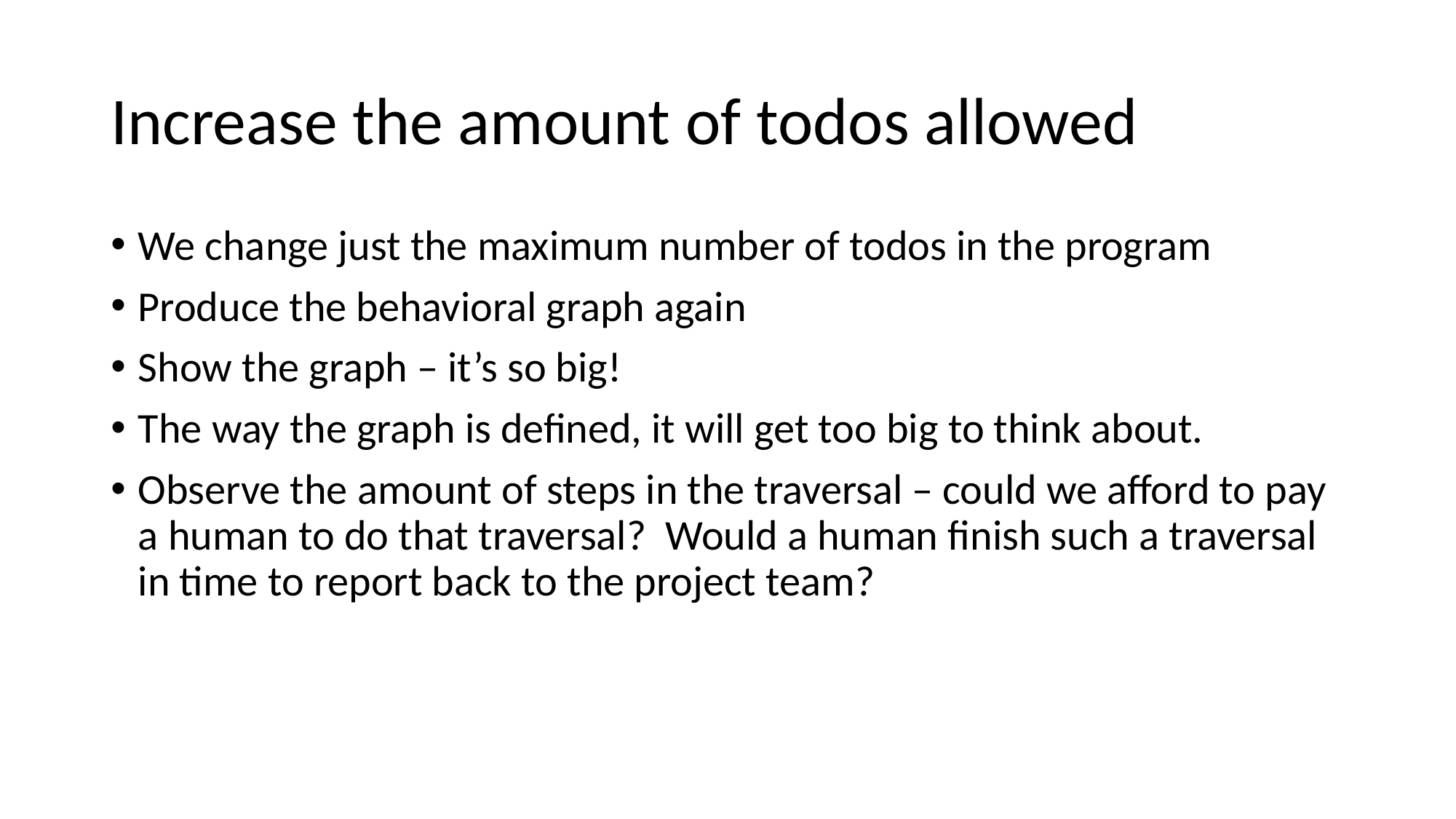

# Increase the amount of todos allowed
We change just the maximum number of todos in the program
Produce the behavioral graph again
Show the graph – it’s so big!
The way the graph is defined, it will get too big to think about.
Observe the amount of steps in the traversal – could we afford to pay a human to do that traversal?  Would a human finish such a traversal in time to report back to the project team?